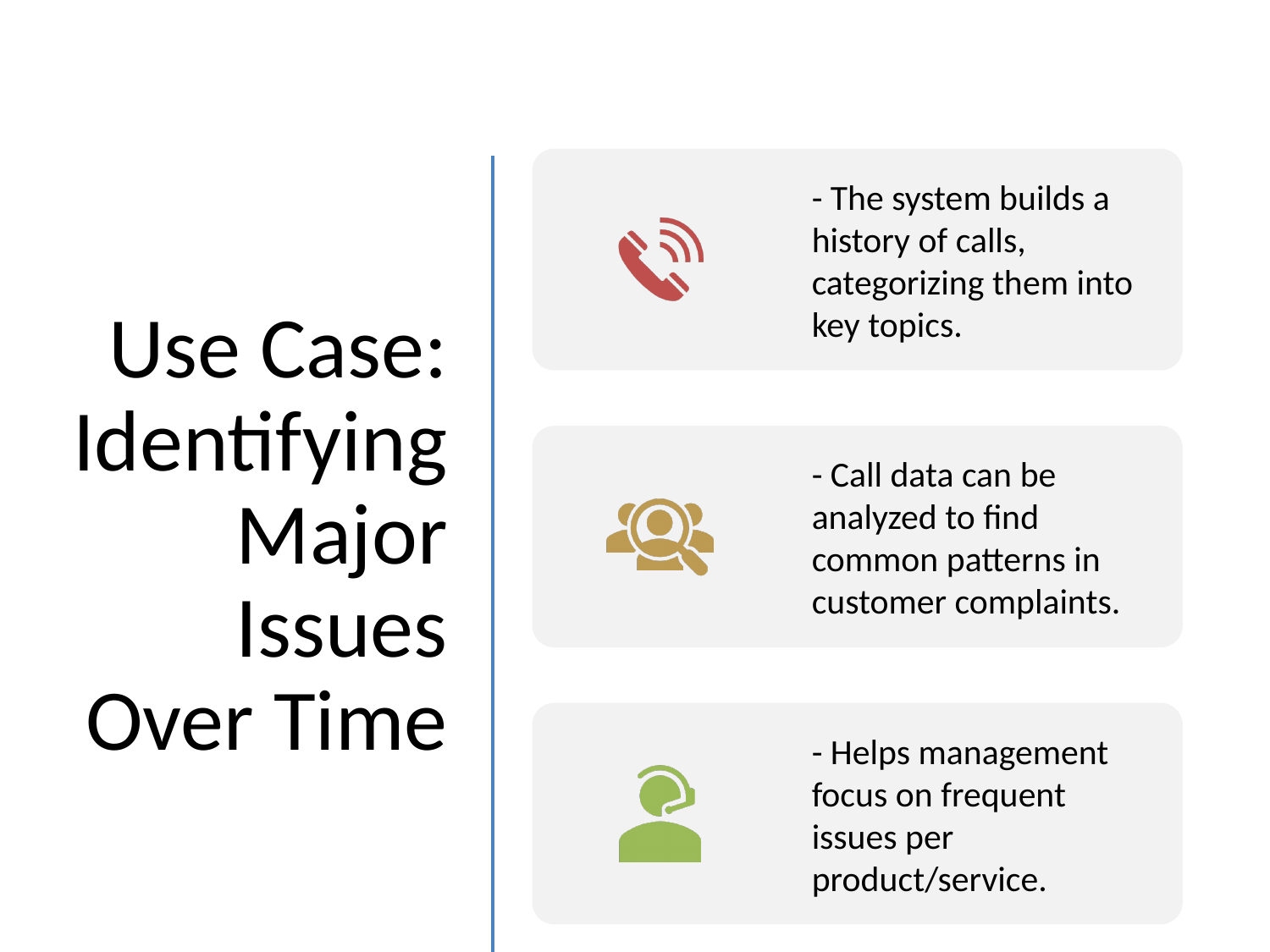

# Use Case: Identifying Major Issues Over Time
- The system builds a history of calls, categorizing them into key topics.
- Call data can be analyzed to find common patterns in customer complaints.
- Helps management focus on frequent issues per product/service.